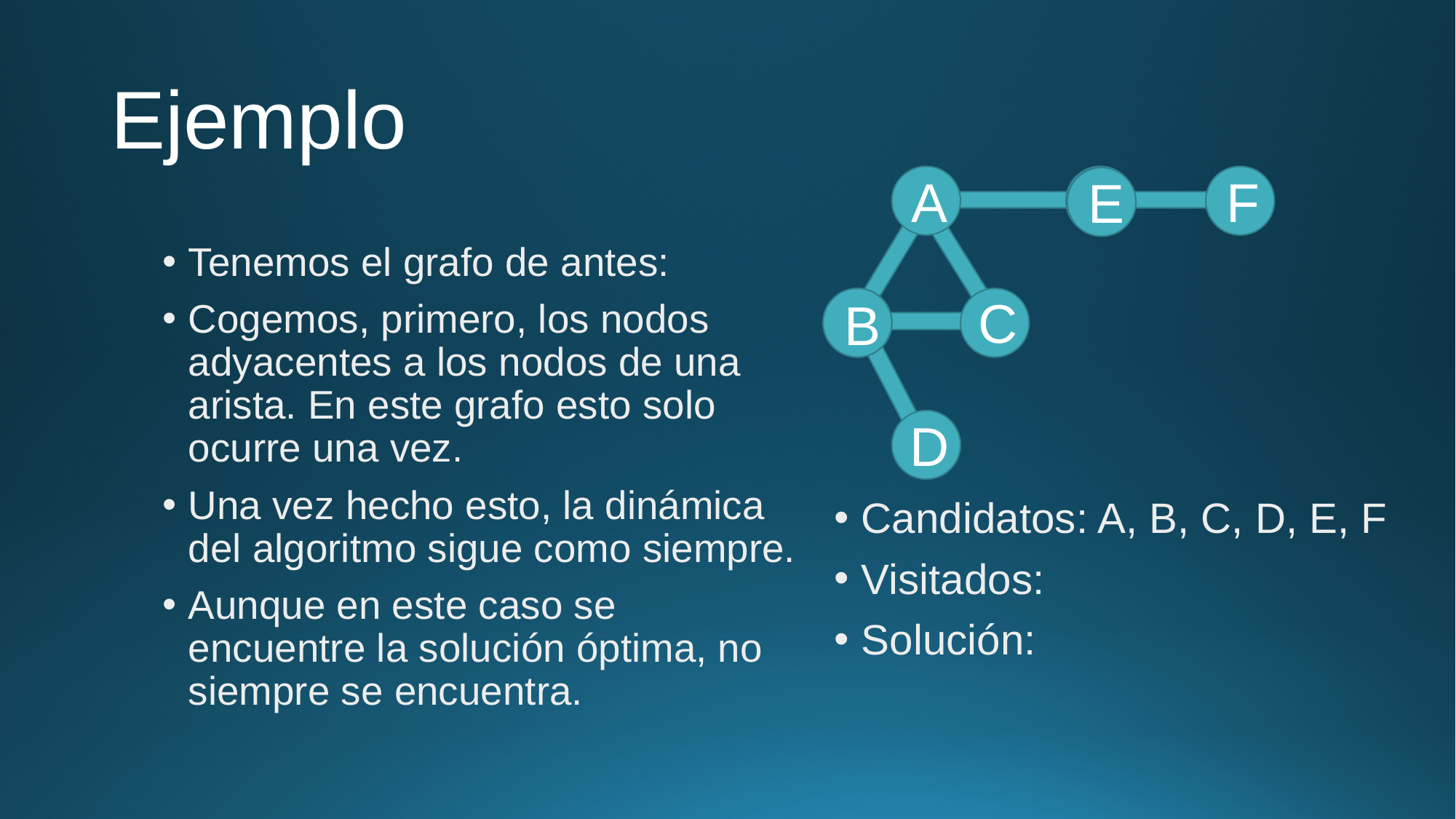

# Ejemplo
A
F
E

Tenemos el grafo de antes:
Cogemos, primero, los nodos adyacentes a los nodos de una arista. En este grafo esto solo ocurre una vez.
Una vez hecho esto, la dinámica del algoritmo sigue como siempre.
Aunque en este caso se encuentre la solución óptima, no siempre se encuentra.

C
B

D

Candidatos: A, B, C, D, E, F
Visitados:
Solución: